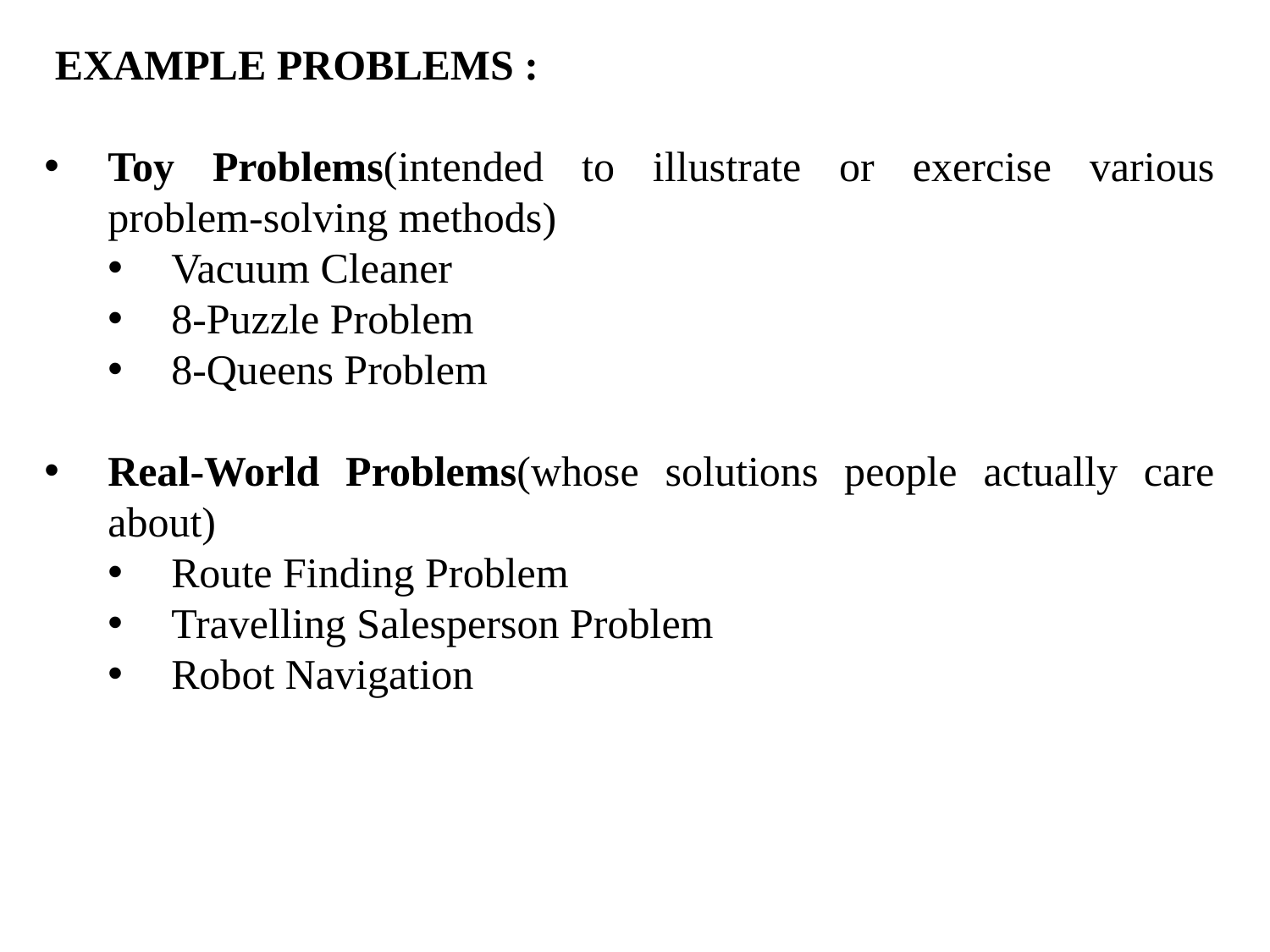

EXAMPLE PROBLEMS :

Toy Problems(intended to illustrate or exercise various problem-solving methods)
Vacuum Cleaner
8-Puzzle Problem
8-Queens Problem

Real-World Problems(whose solutions people actually care about)
Route Finding Problem
Travelling Salesperson Problem
Robot Navigation